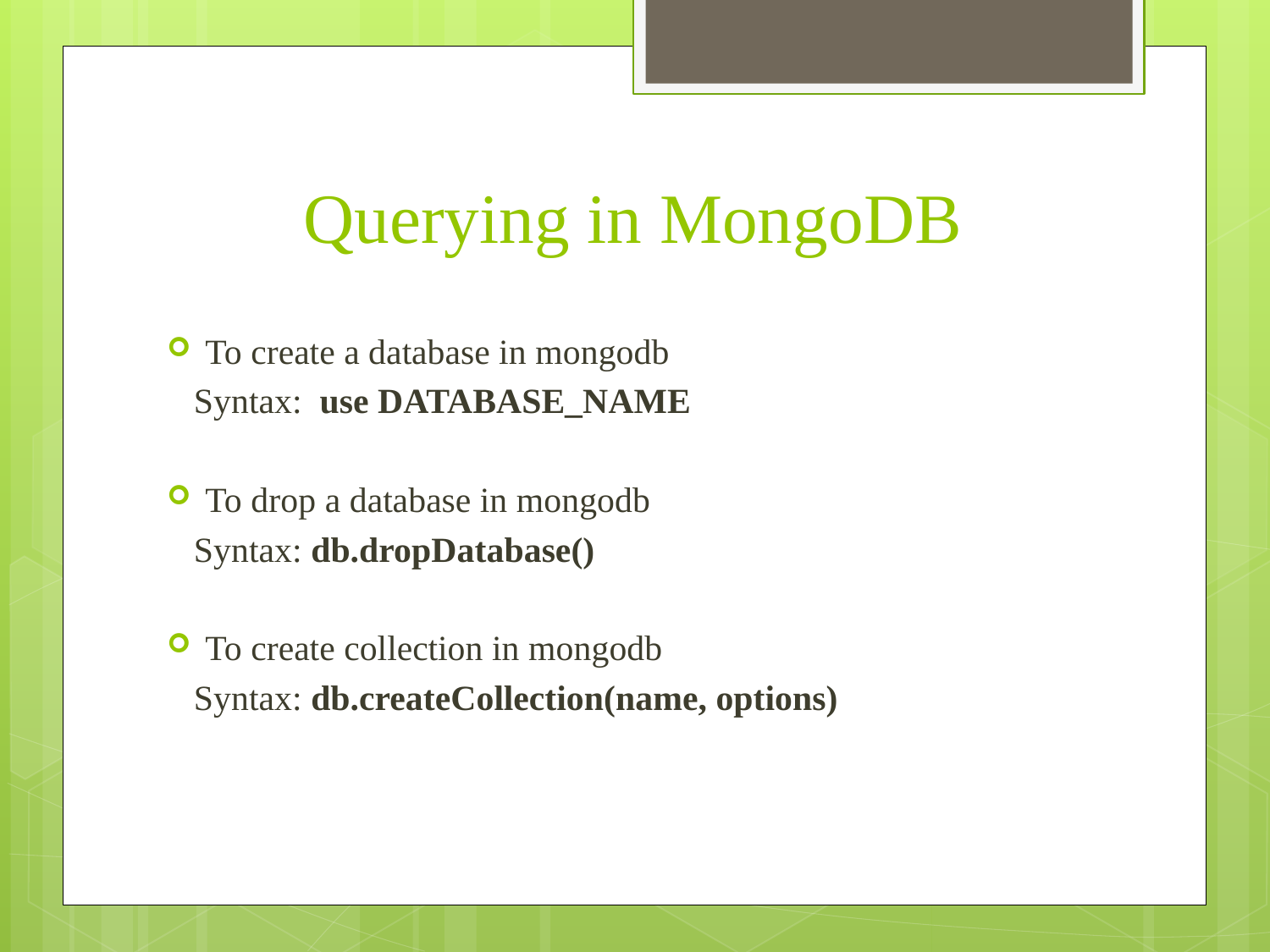

# Querying in MongoDB
To create a database in mongodb
   Syntax:  use DATABASE_NAME

To drop a database in mongodb
   Syntax: db.dropDatabase()

To create collection in mongodb
   Syntax: db.createCollection(name, options)